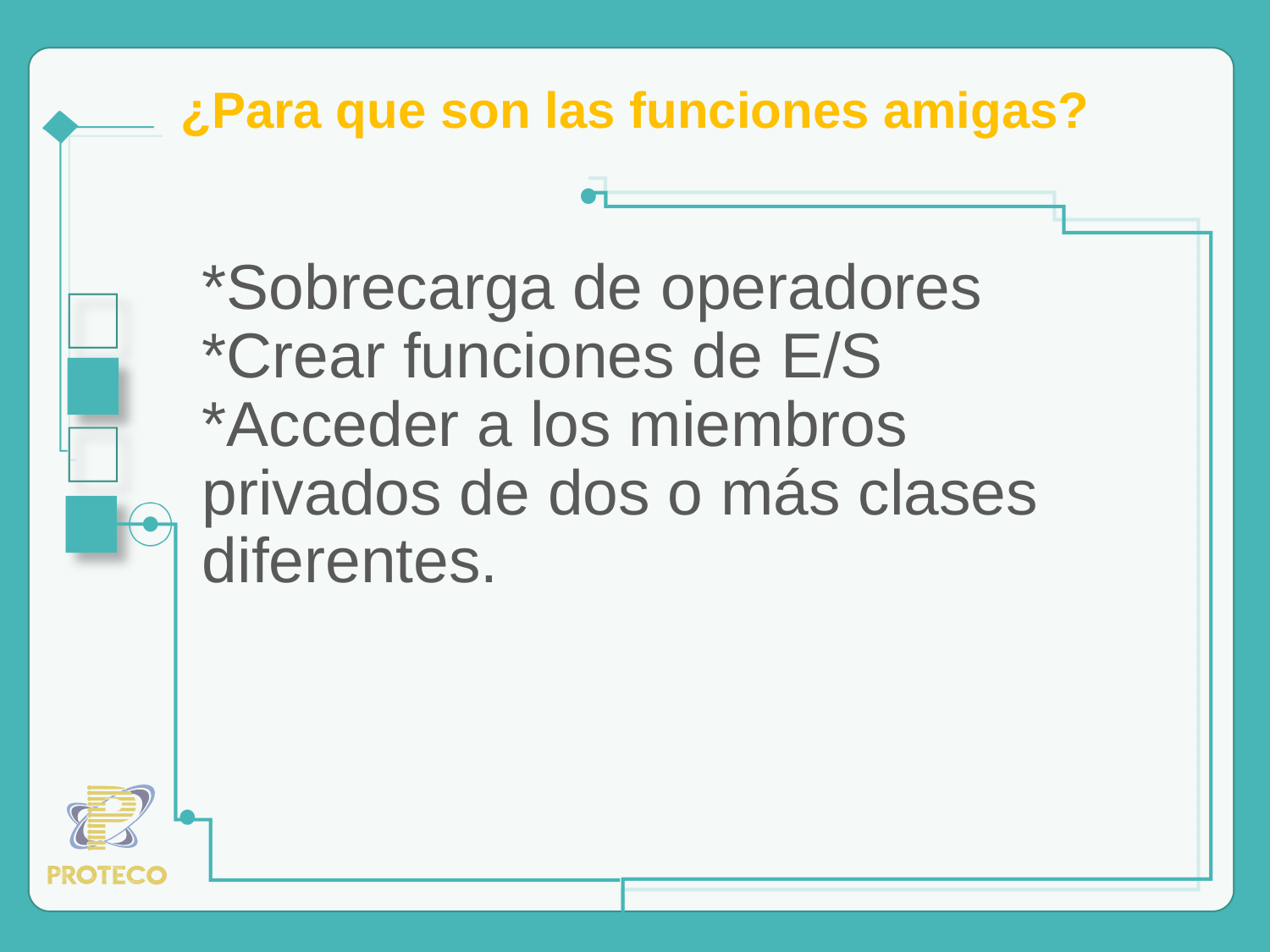

¿Para que son las funciones amigas?
*Sobrecarga de operadores
*Crear funciones de E/S
*Acceder a los miembros privados de dos o más clases diferentes.